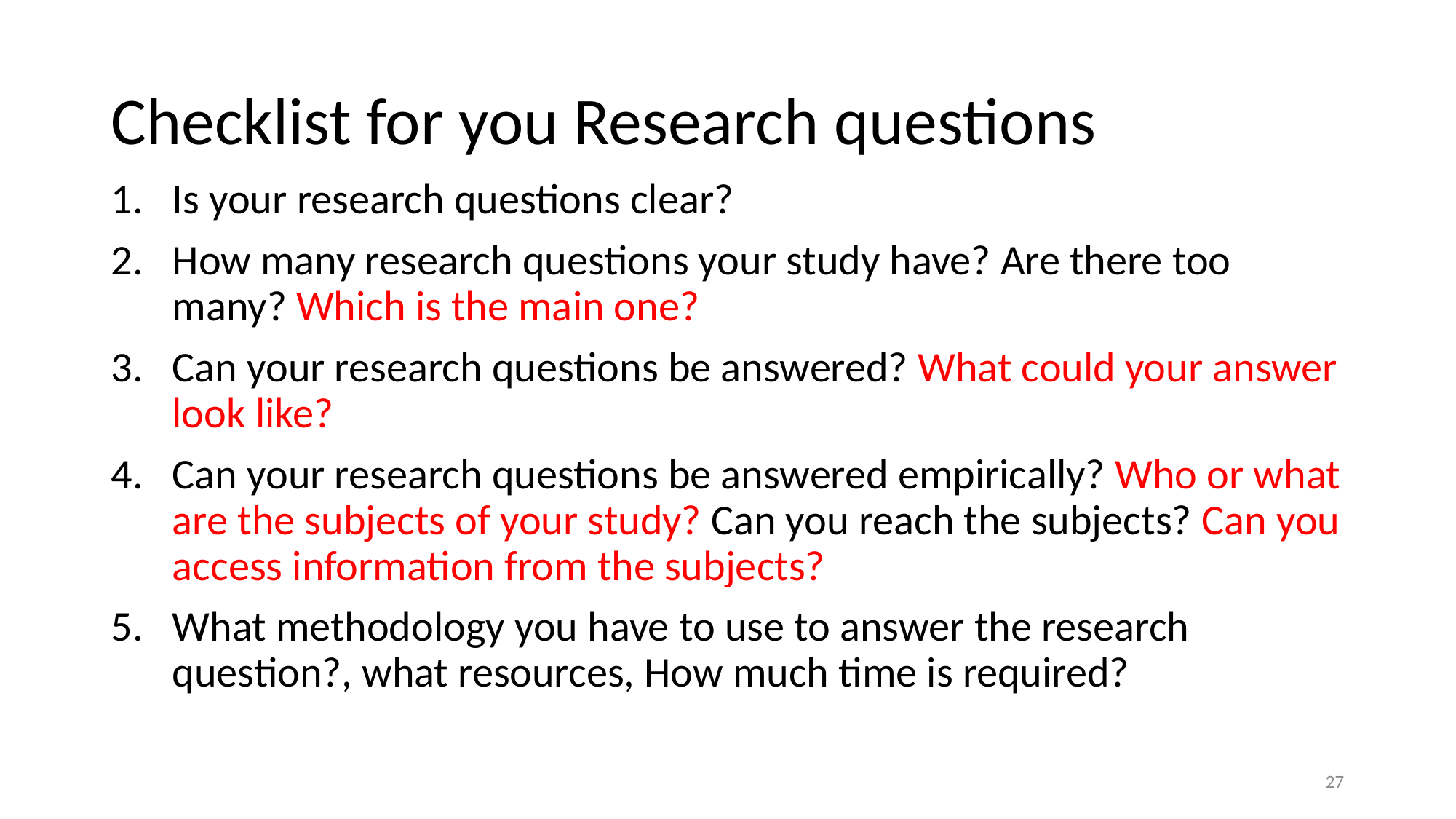

# Checklist for you Research questions
Is your research questions clear?
How many research questions your study have? Are there too many? Which is the main one?
Can your research questions be answered? What could your answer look like?
Can your research questions be answered empirically? Who or what are the subjects of your study? Can you reach the subjects? Can you access information from the subjects?
What methodology you have to use to answer the research question?, what resources, How much time is required?

27